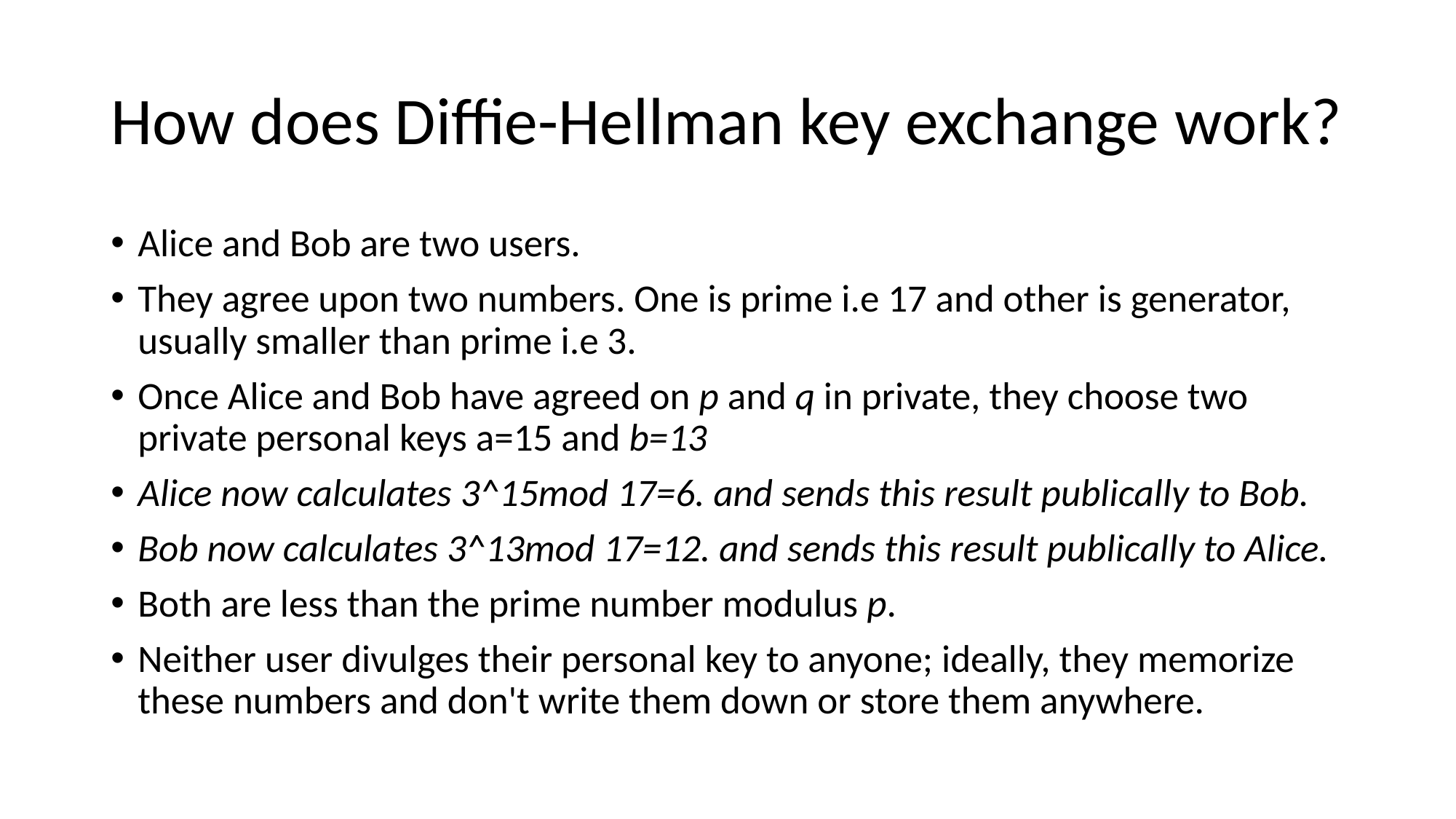

# How does Diffie-Hellman key exchange work?
Alice and Bob are two users.
They agree upon two numbers. One is prime i.e 17 and other is generator, usually smaller than prime i.e 3.
Once Alice and Bob have agreed on p and q in private, they choose two private personal keys a=15 and b=13
Alice now calculates 3^15mod 17=6. and sends this result publically to Bob.
Bob now calculates 3^13mod 17=12. and sends this result publically to Alice.
Both are less than the prime number modulus p.
Neither user divulges their personal key to anyone; ideally, they memorize these numbers and don't write them down or store them anywhere.